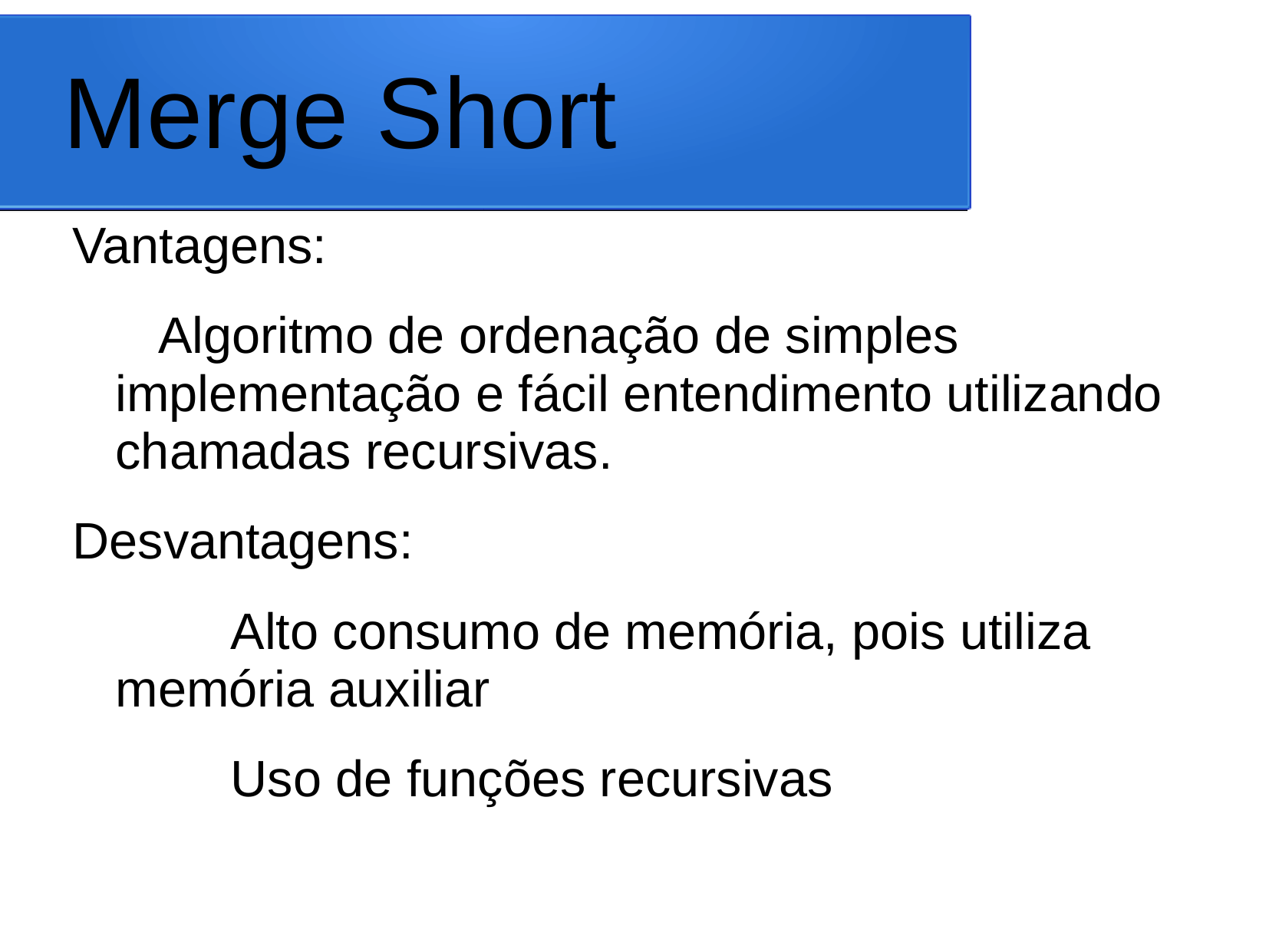

# Merge Short
Vantagens:
	   Algoritmo de ordenação de simples implementação e fácil entendimento utilizando chamadas recursivas.
Desvantagens:
		Alto consumo de memória, pois utiliza memória auxiliar
		Uso de funções recursivas